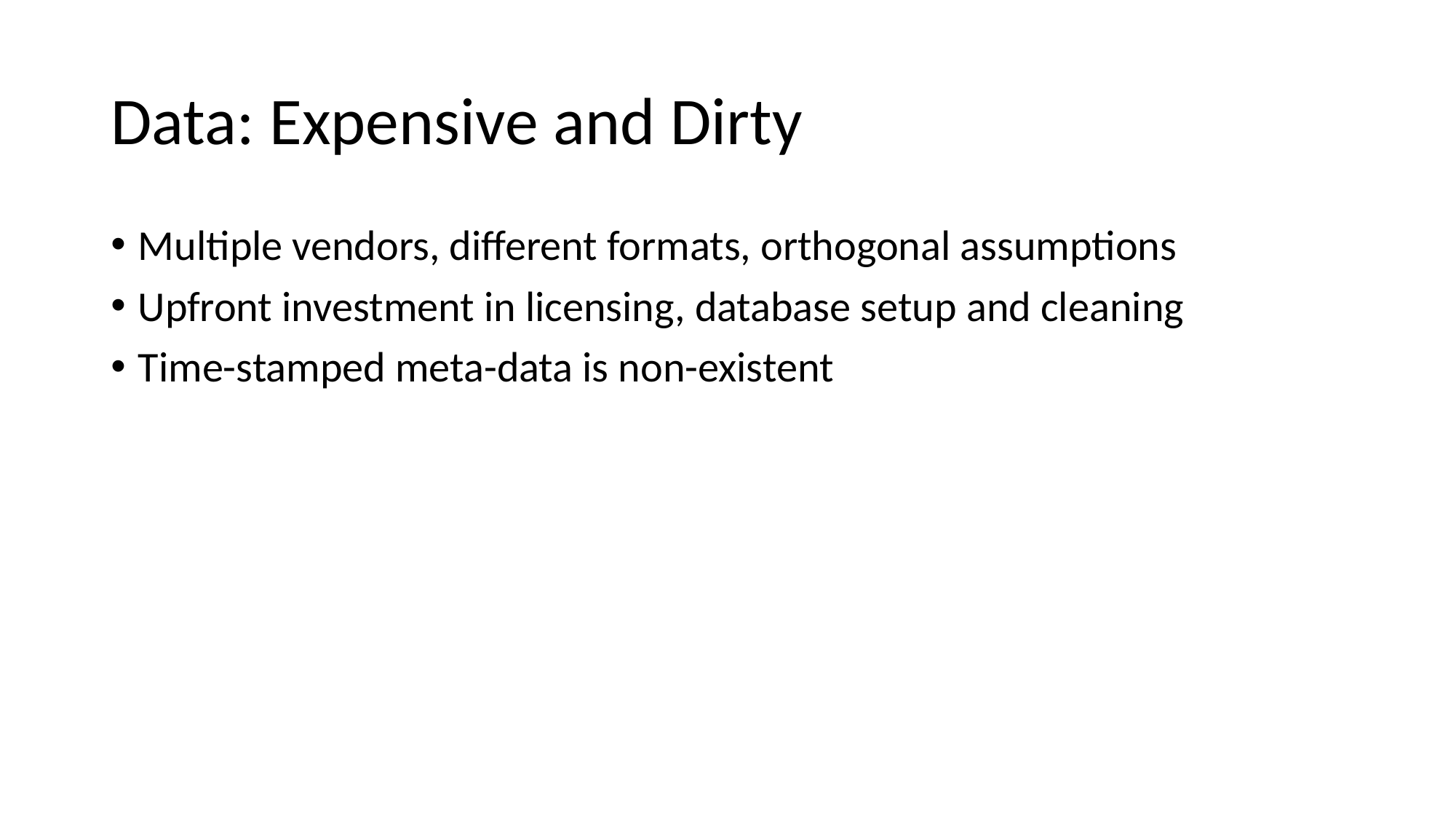

# Data: Expensive and Dirty
Multiple vendors, different formats, orthogonal assumptions
Upfront investment in licensing, database setup and cleaning
Time-stamped meta-data is non-existent